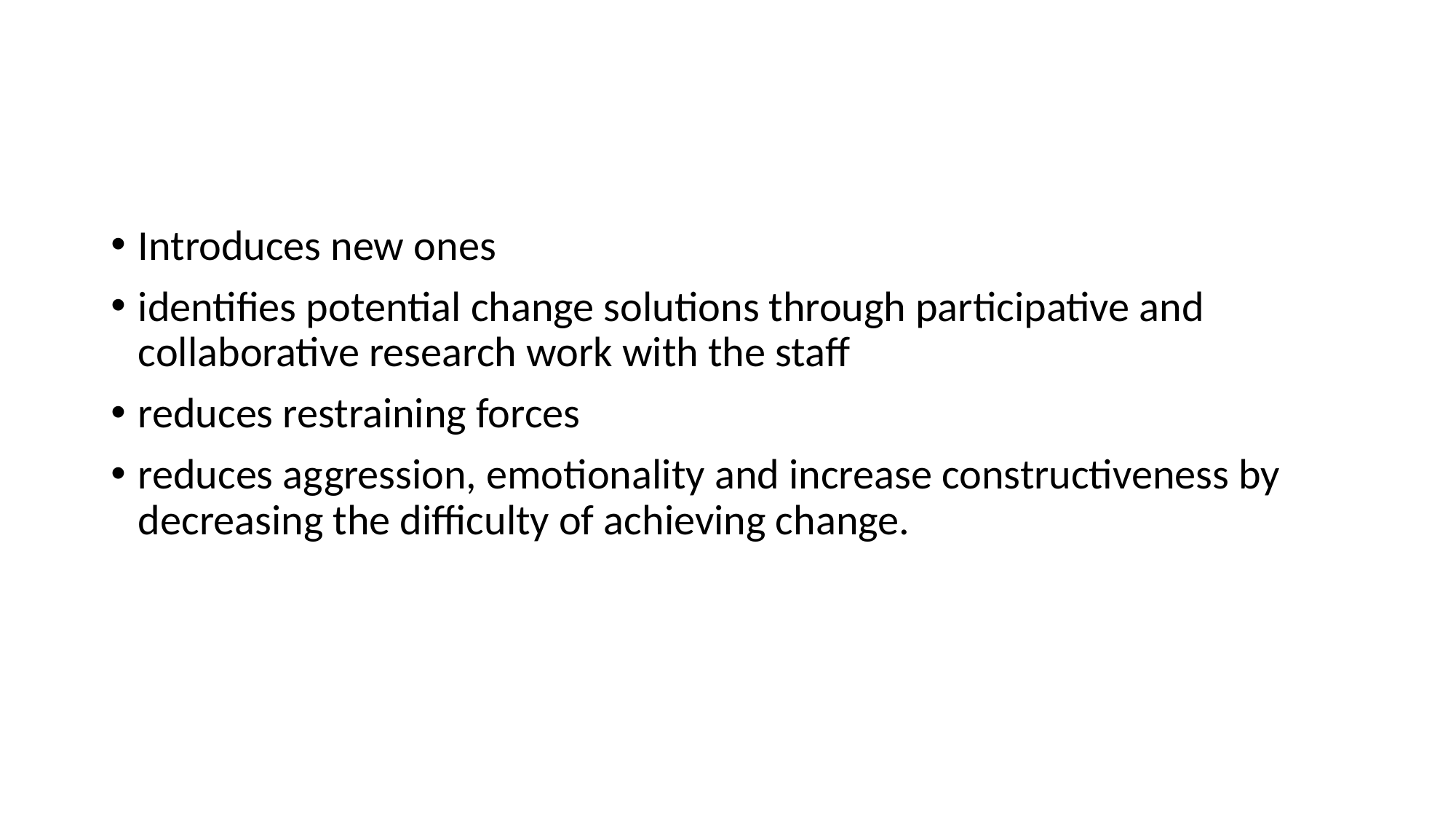

#
Introduces new ones
identifies potential change solutions through participative and collaborative research work with the staff
reduces restraining forces
reduces aggression, emotionality and increase constructiveness by decreasing the difficulty of achieving change.